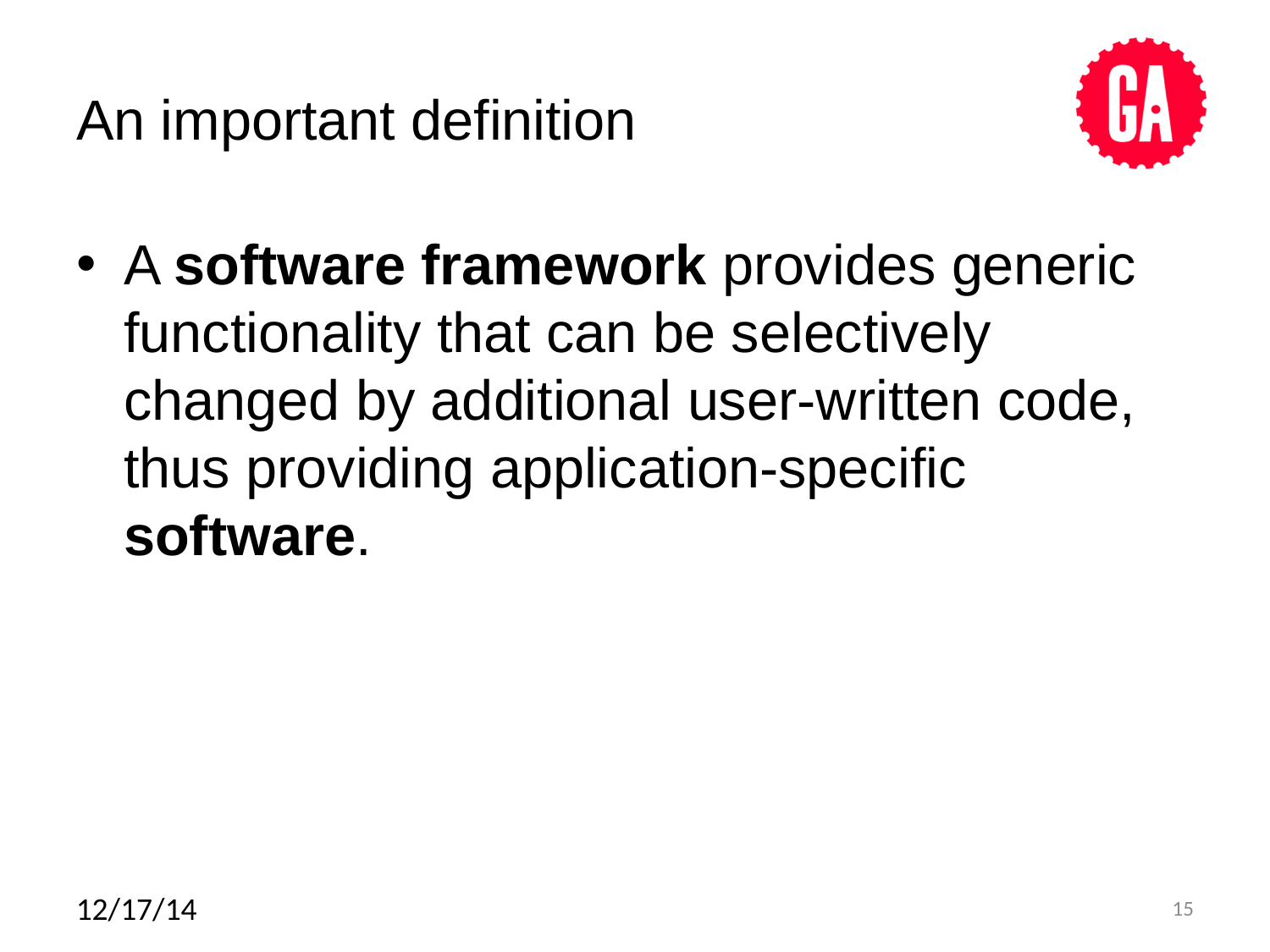

# An important definition
A software framework provides generic functionality that can be selectively changed by additional user-written code, thus providing application-specific software.
12/17/14
15